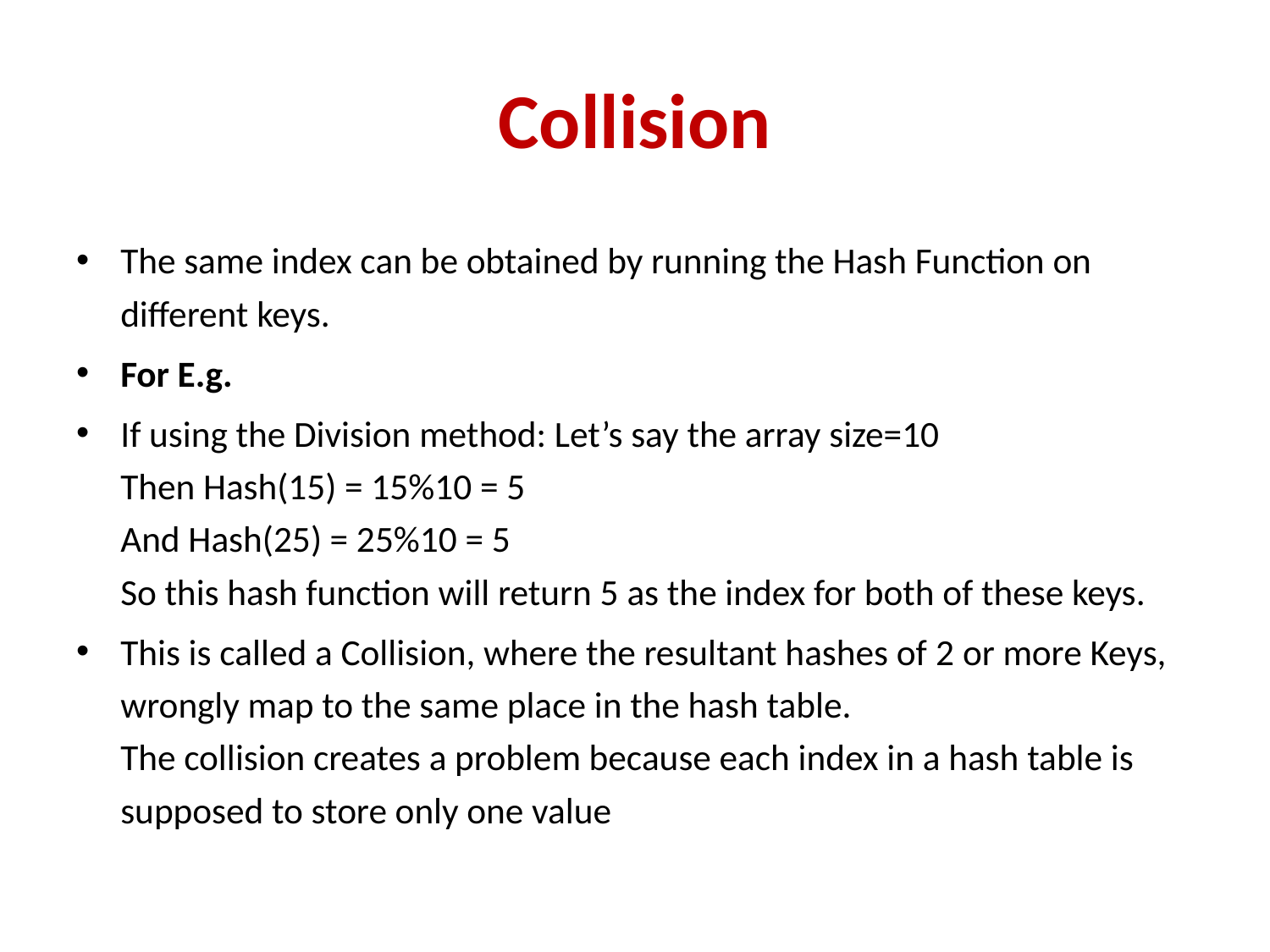

# Collision
The same index can be obtained by running the Hash Function on different keys.
For E.g.
If using the Division method: Let’s say the array size=10
Then Hash(15) = 15%10 = 5
And Hash(25) = 25%10 = 5
So this hash function will return 5 as the index for both of these keys.
This is called a Collision, where the resultant hashes of 2 or more Keys, wrongly map to the same place in the hash table.
The collision creates a problem because each index in a hash table is supposed to store only one value